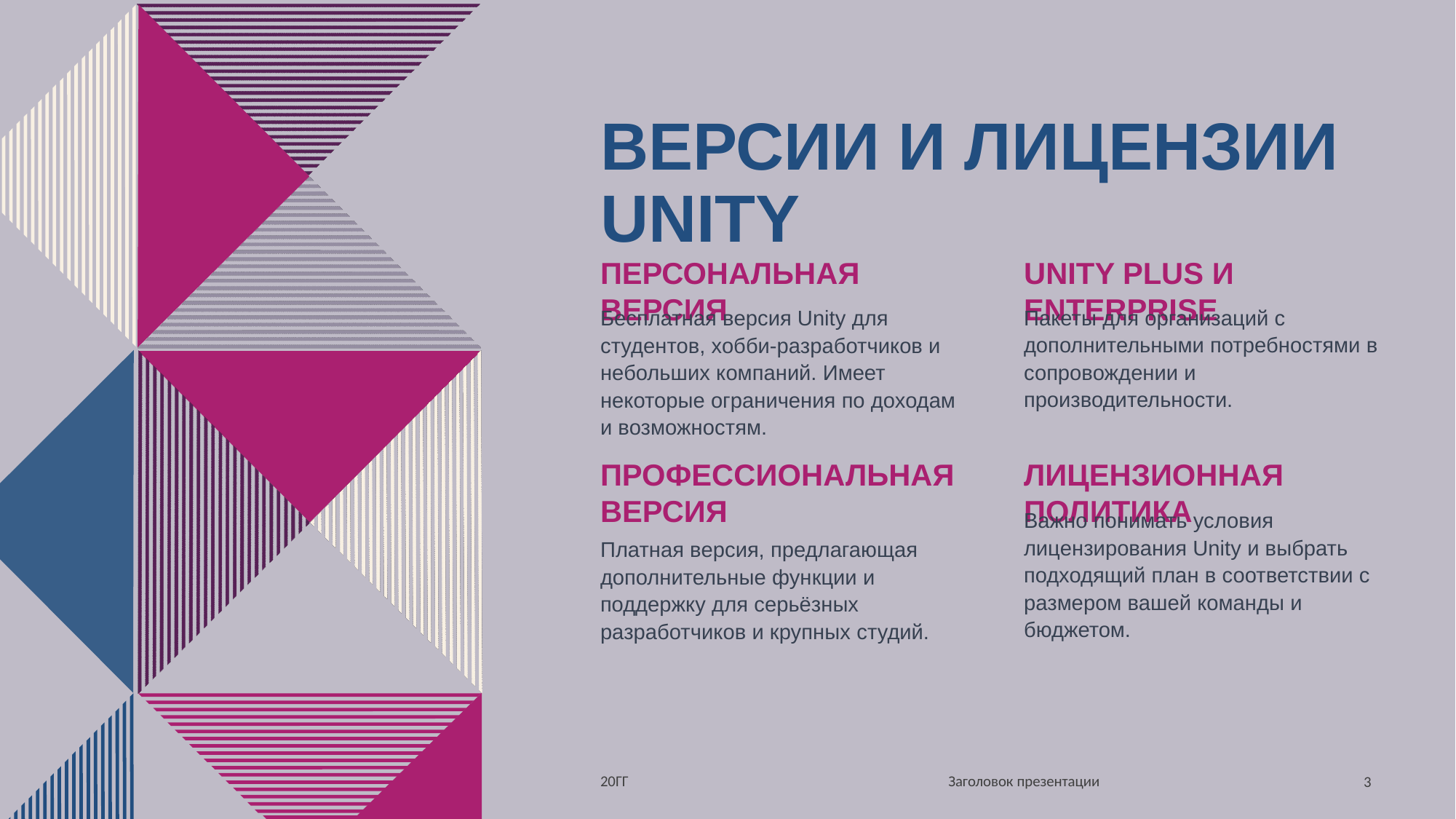

# Версии и лицензии Unity
Персональная версия
Unity Plus и Enterprise
Пакеты для организаций с дополнительными потребностями в сопровождении и производительности.
Бесплатная версия Unity для студентов, хобби-разработчиков и небольших компаний. Имеет некоторые ограничения по доходам и возможностям.
Профессиональная версия
Лицензионная политика
Важно понимать условия лицензирования Unity и выбрать подходящий план в соответствии с размером вашей команды и бюджетом.
Платная версия, предлагающая дополнительные функции и поддержку для серьёзных разработчиков и крупных студий.
Заголовок презентации
20ГГ
3